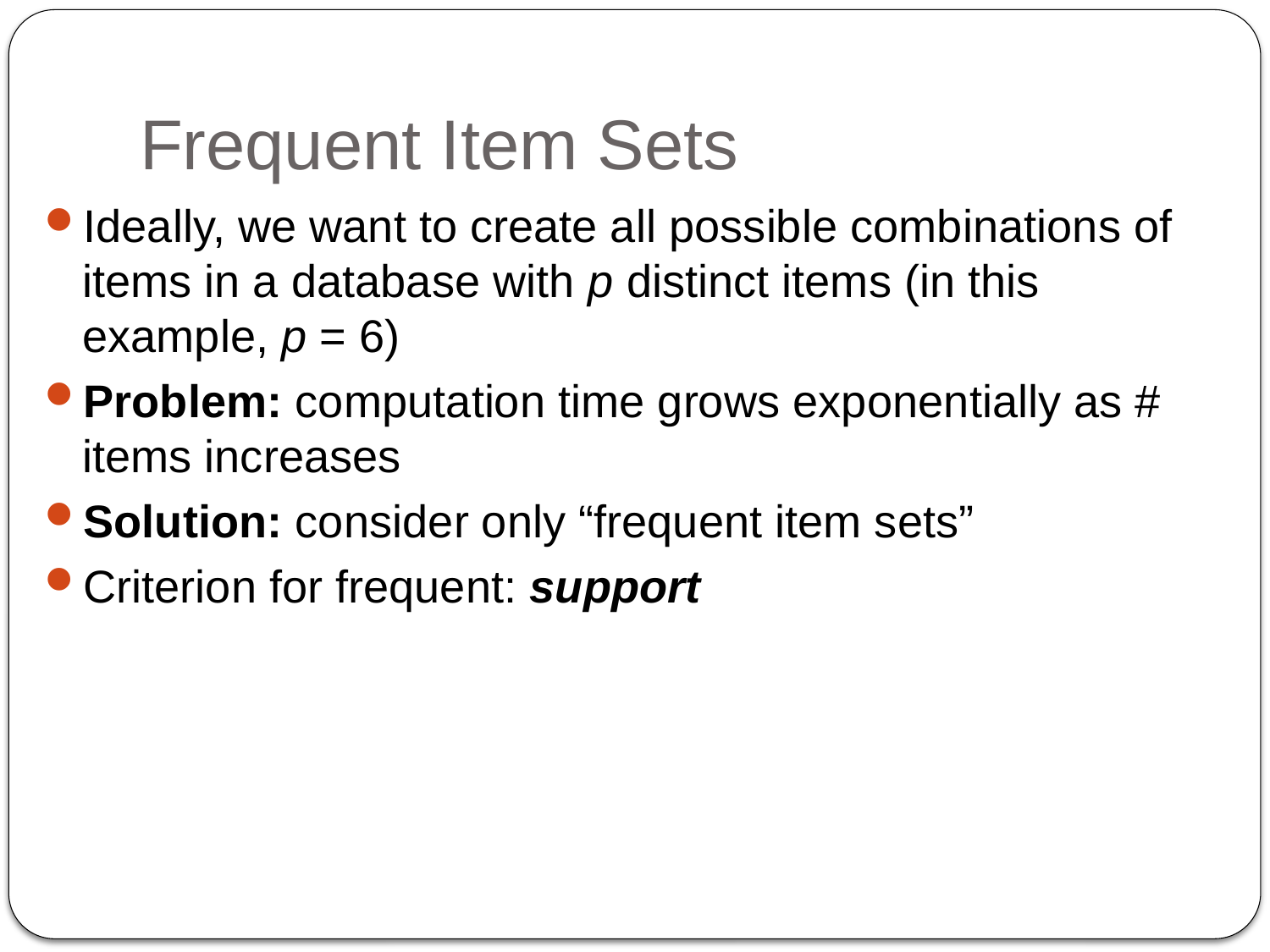

# Frequent Item Sets
Ideally, we want to create all possible combinations of items in a database with p distinct items (in this example, p = 6)
Problem: computation time grows exponentially as # items increases
Solution: consider only “frequent item sets”
Criterion for frequent: support